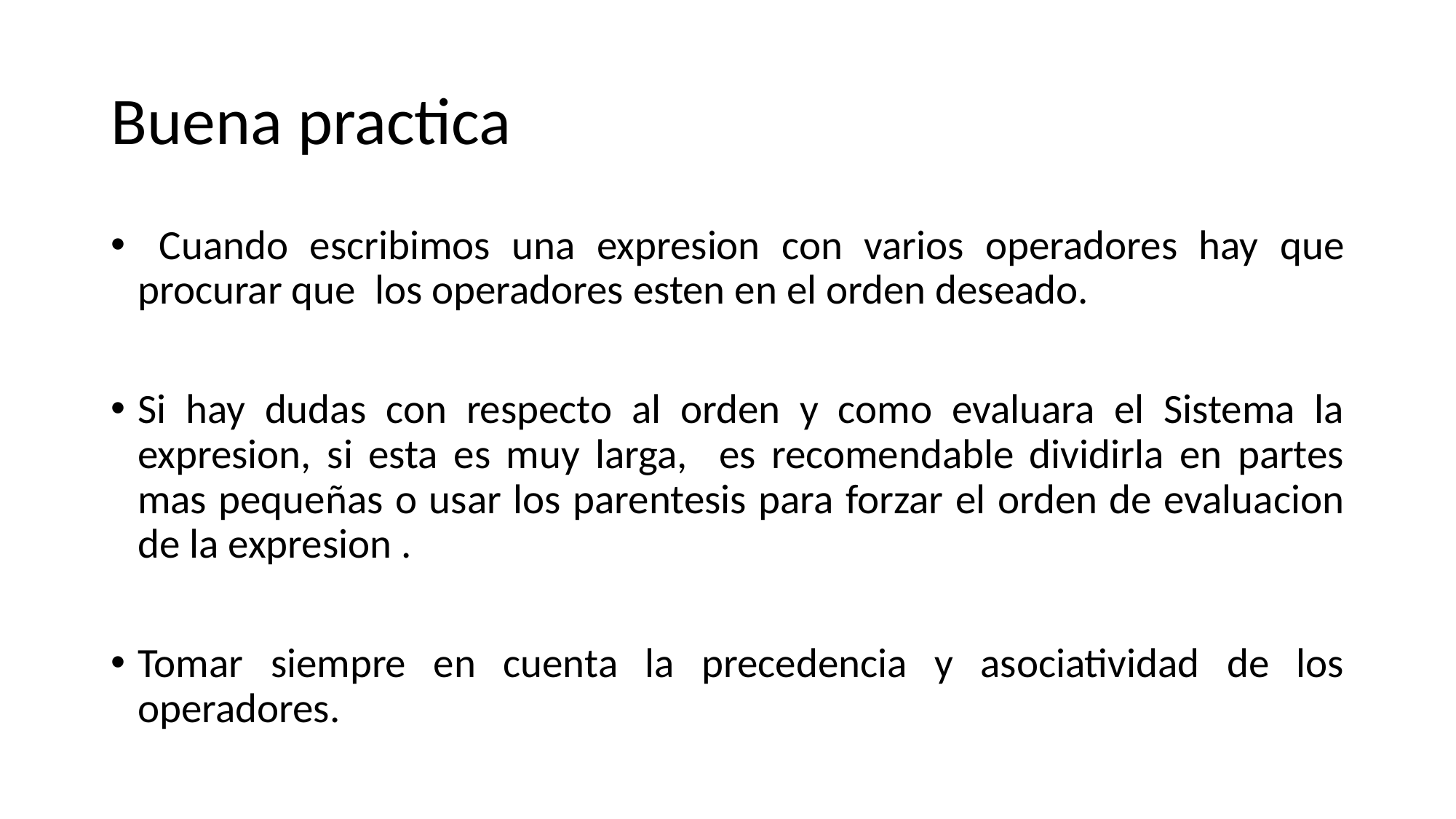

# Buena practica
 Cuando escribimos una expresion con varios operadores hay que procurar que  los operadores esten en el orden deseado.

Si hay dudas con respecto al orden y como evaluara el Sistema la expresion, si esta es muy larga,  es recomendable dividirla en partes mas pequeñas o usar los parentesis para forzar el orden de evaluacion de la expresion .

Tomar siempre en cuenta la precedencia y asociatividad de los operadores.